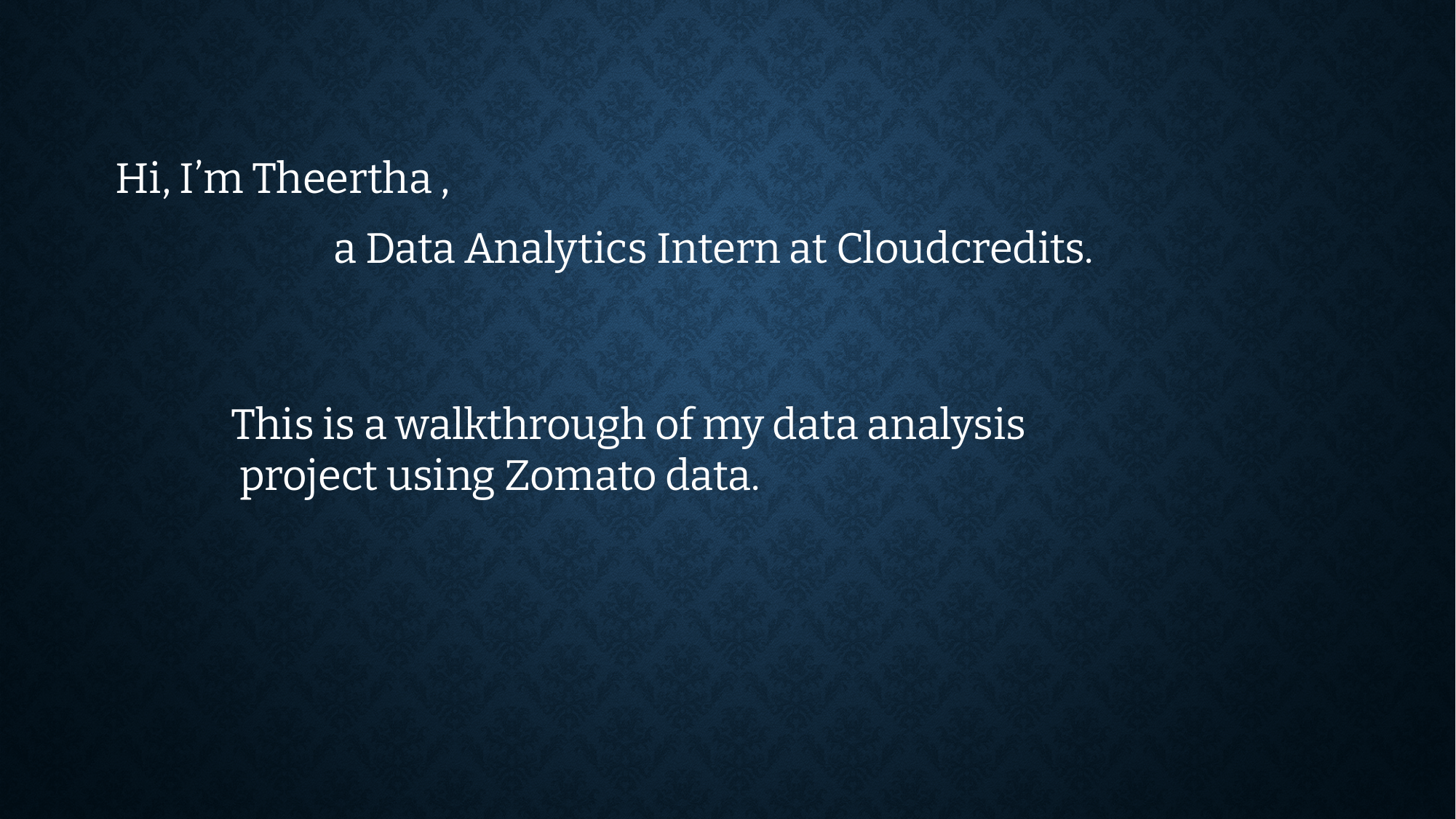

Hi, I’m Theertha ,

		a Data Analytics Intern at Cloudcredits.

This is a walkthrough of my data analysis
 project using Zomato data.